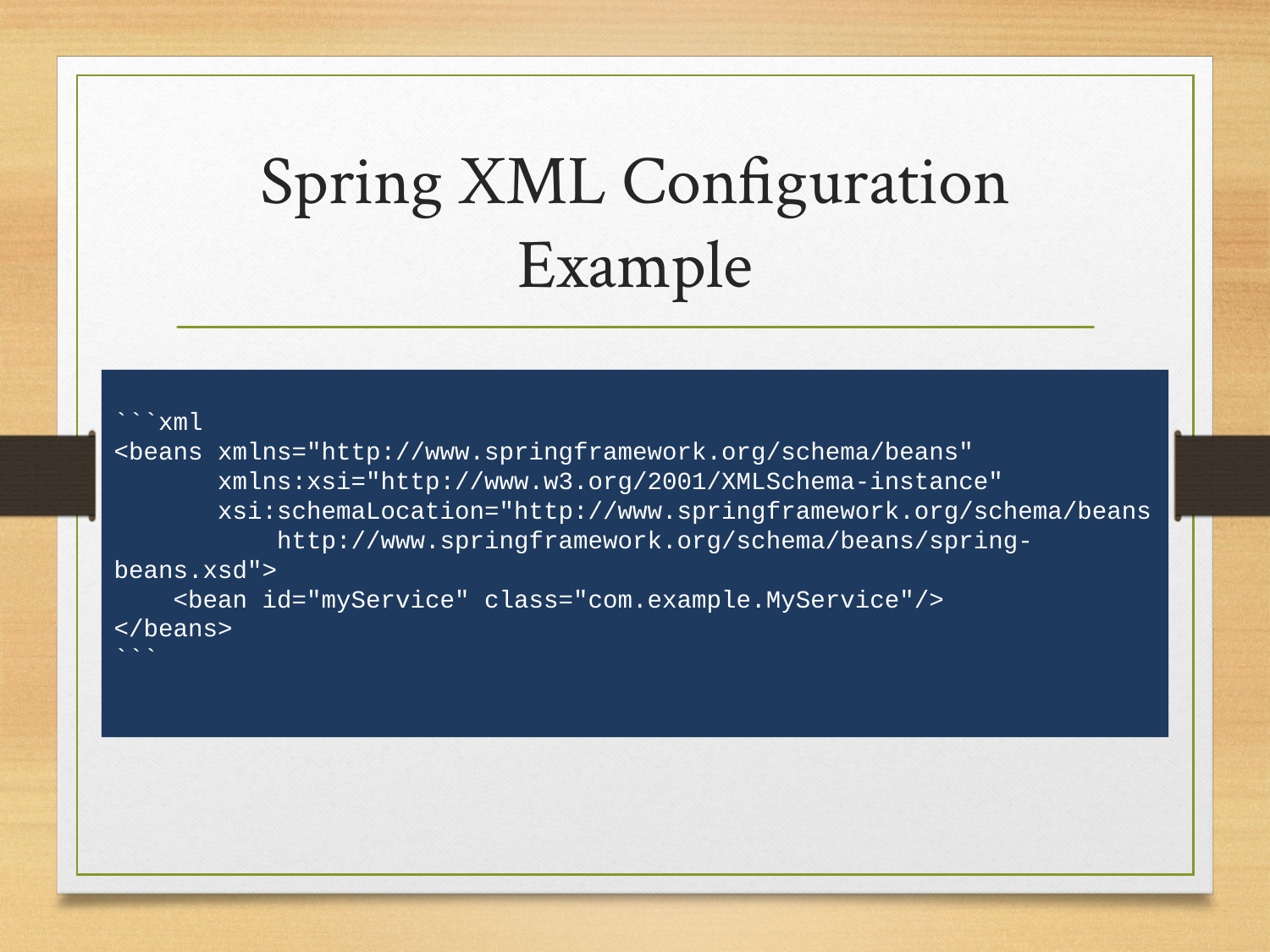

# Spring XML Configuration Example

```xml
<beans xmlns="http://www.springframework.org/schema/beans"
       xmlns:xsi="http://www.w3.org/2001/XMLSchema-instance"
       xsi:schemaLocation="http://www.springframework.org/schema/beans
           http://www.springframework.org/schema/beans/spring-beans.xsd">
    <bean id="myService" class="com.example.MyService"/>
</beans>
```